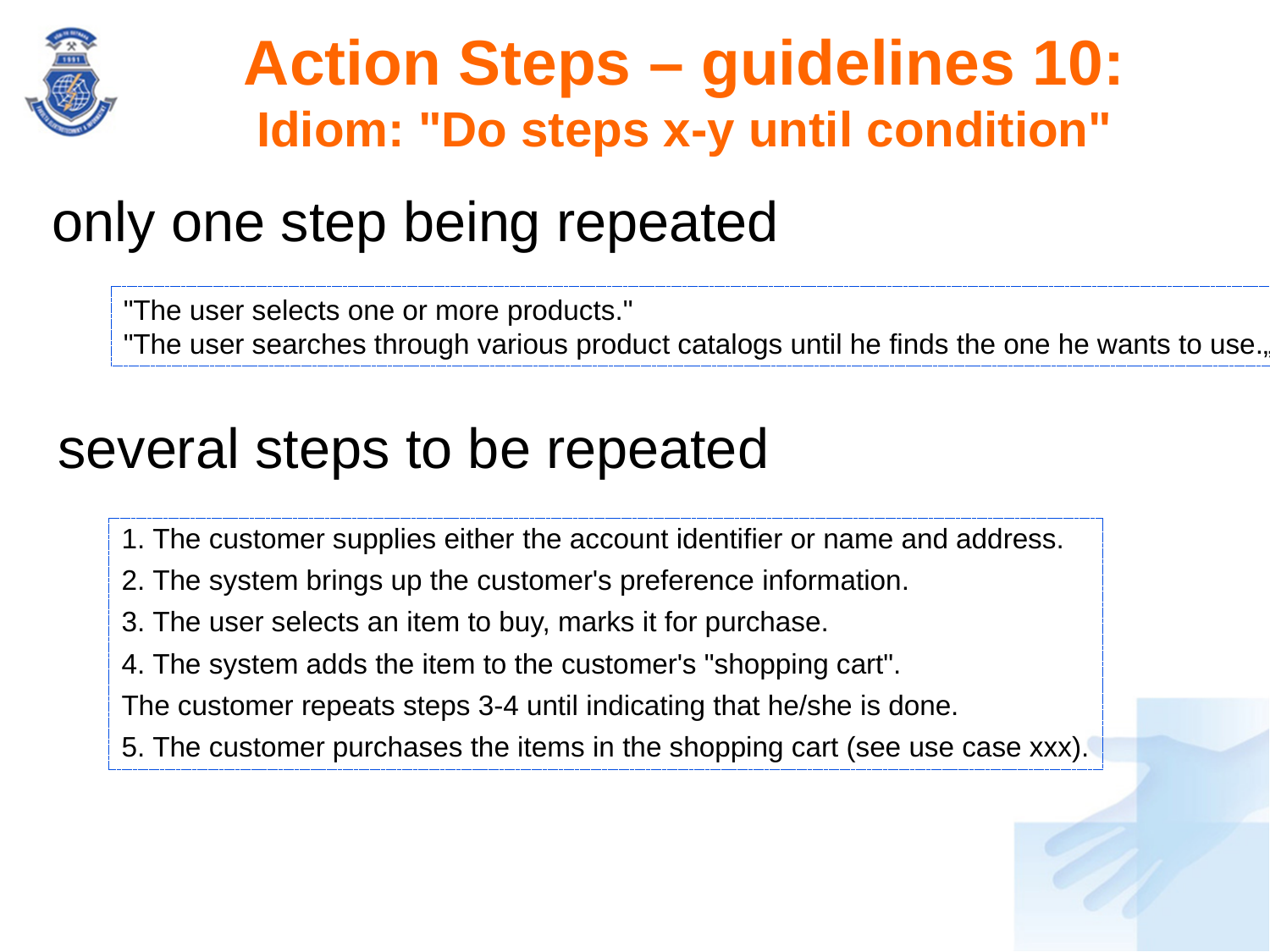

# Action Steps – guidelines 10: Idiom: "Do steps x-y until condition"
only one step being repeated
"The user selects one or more products."
"The user searches through various product catalogs until he finds the one he wants to use.„
several steps to be repeated
1. The customer supplies either the account identifier or name and address.
2. The system brings up the customer's preference information.
3. The user selects an item to buy, marks it for purchase.
4. The system adds the item to the customer's "shopping cart".
The customer repeats steps 3-4 until indicating that he/she is done.
5. The customer purchases the items in the shopping cart (see use case xxx).